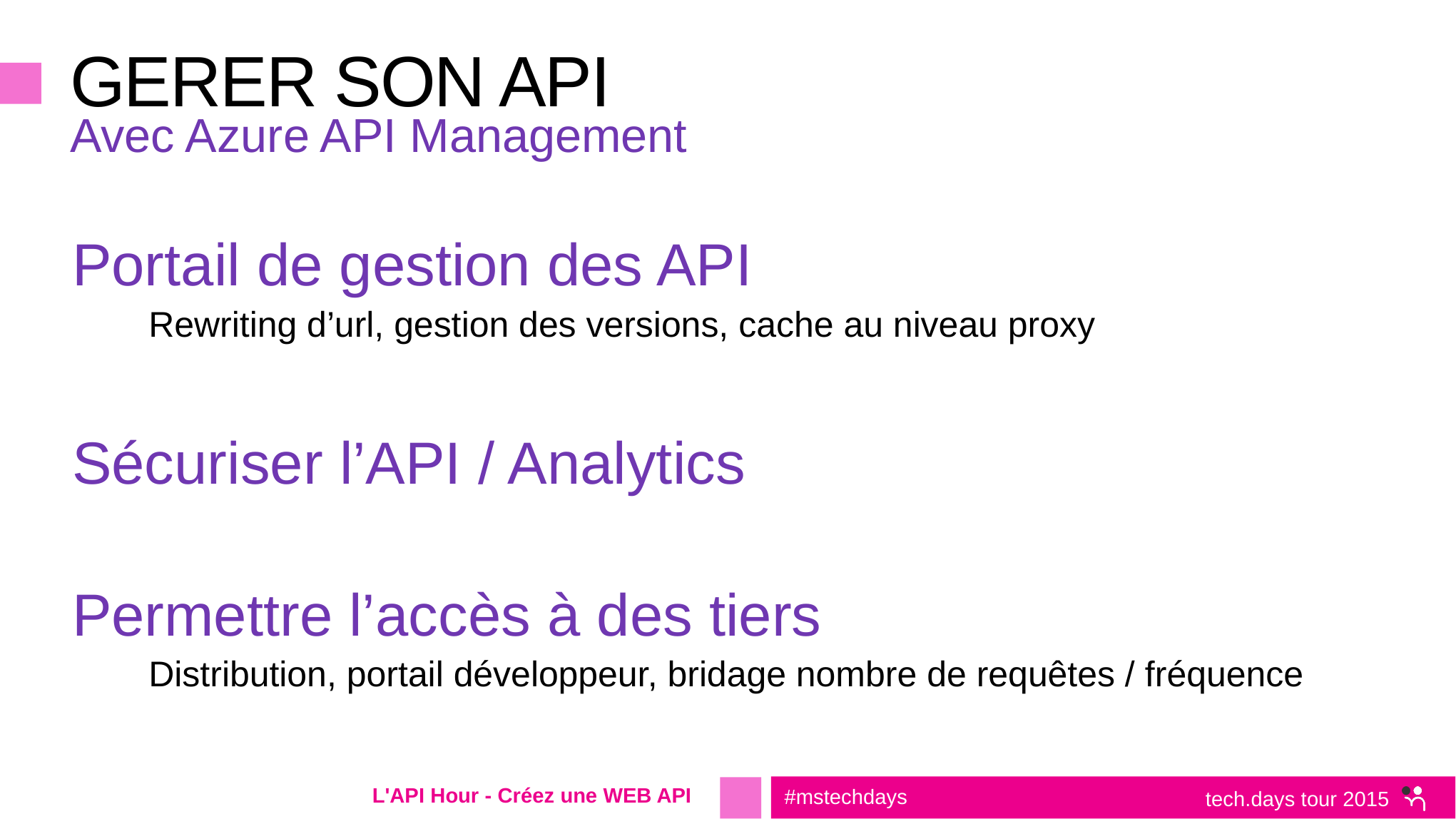

# GERER SON API
Avec Azure API Management

Portail de gestion des API
Rewriting d’url, gestion des versions, cache au niveau proxy

Sécuriser l’API / Analytics

Permettre l’accès à des tiers
Distribution, portail développeur, bridage nombre de requêtes / fréquence

L'API Hour - Créez une WEB API